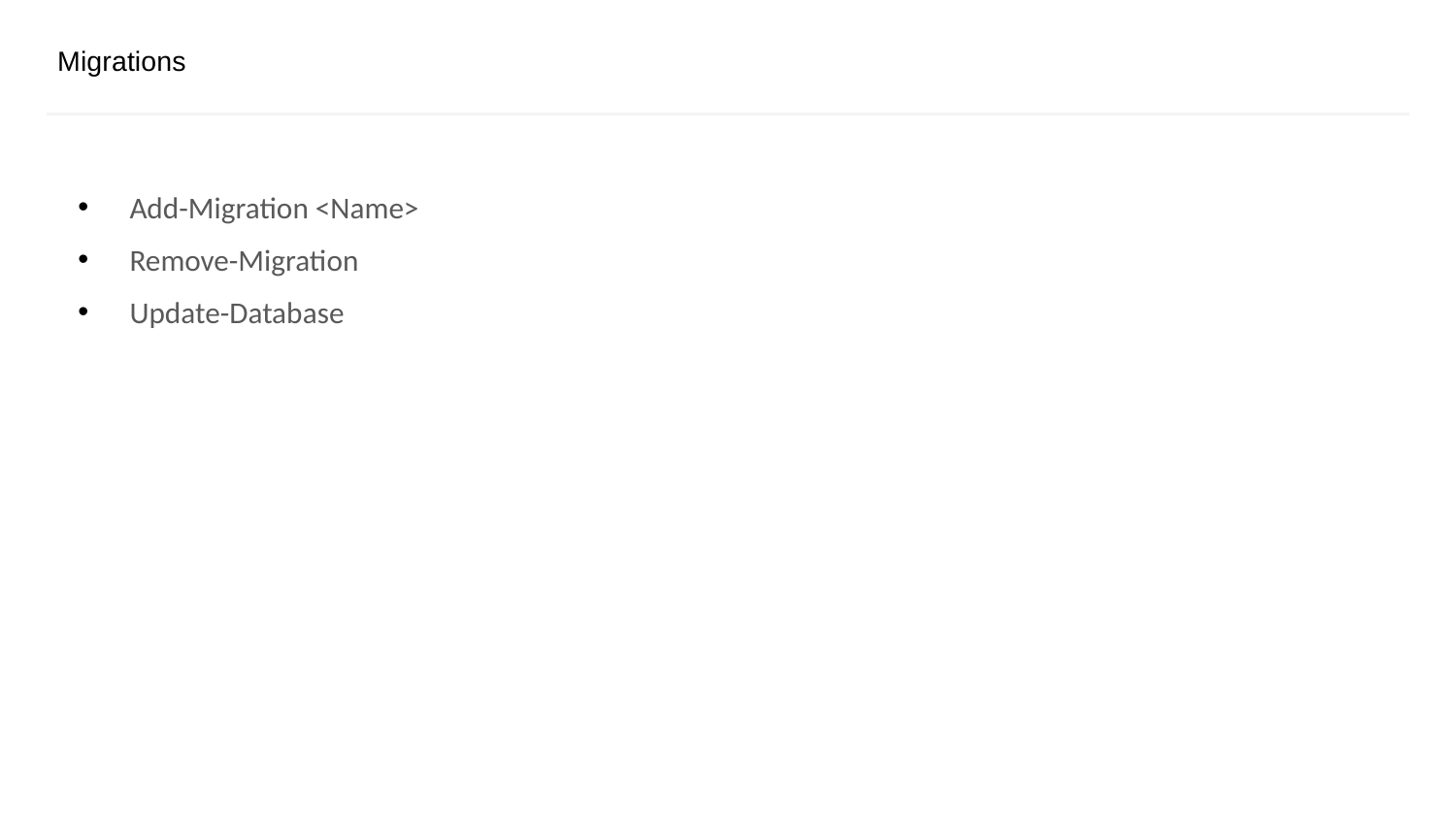

# Migrations
Add-Migration <Name>
Remove-Migration
Update-Database

CONFIDENTIAL  |  © 2019 EPAM Systems, Inc.